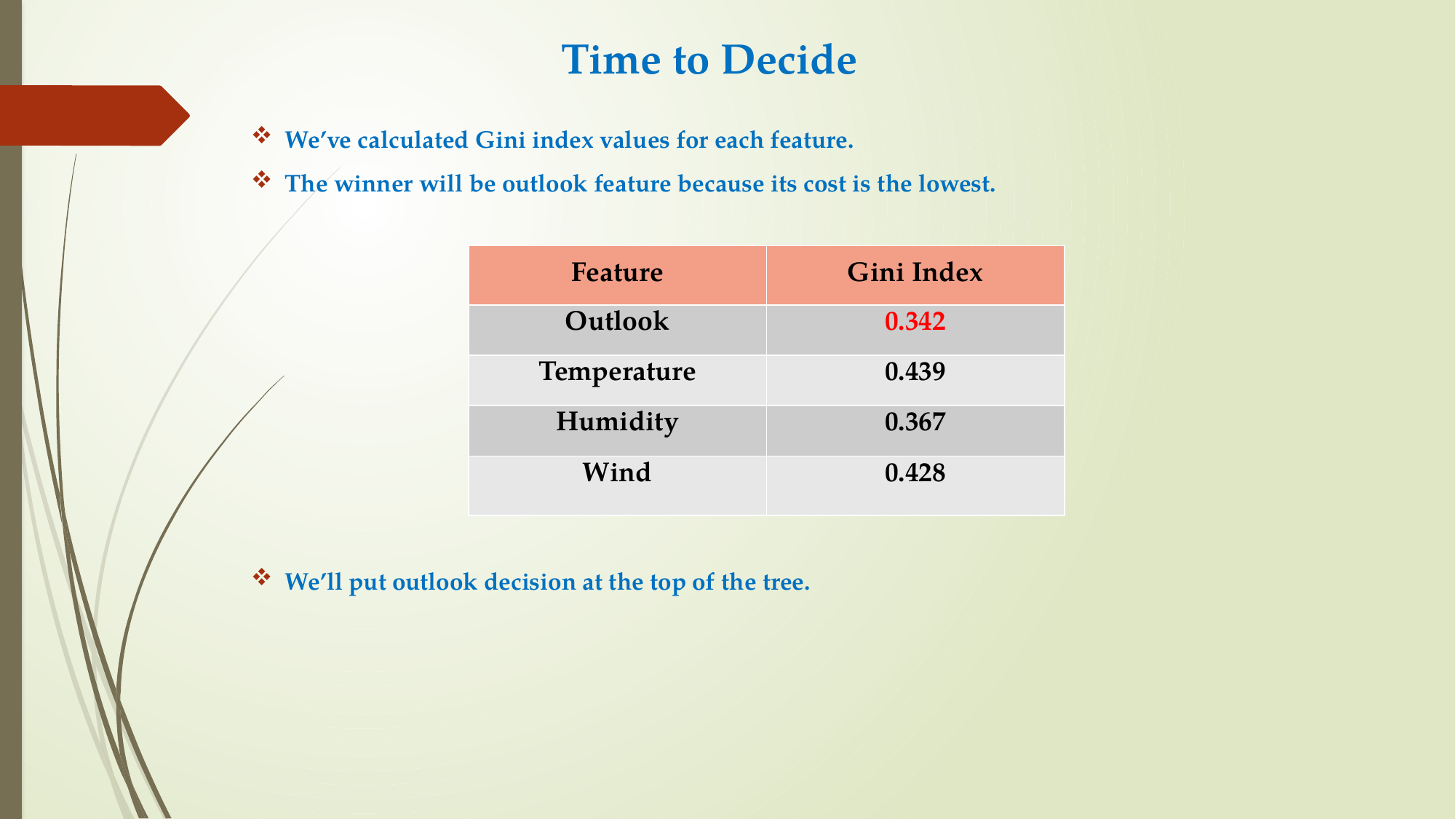

# Time to Decide
We’ve calculated Gini index values for each feature.
The winner will be outlook feature because its cost is the lowest.

We’ll put outlook decision at the top of the tree.
| Feature | Gini Index |
| --- | --- |
| Outlook | 0.342 |
| Temperature | 0.439 |
| Humidity | 0.367 |
| Wind | 0.428 |
43